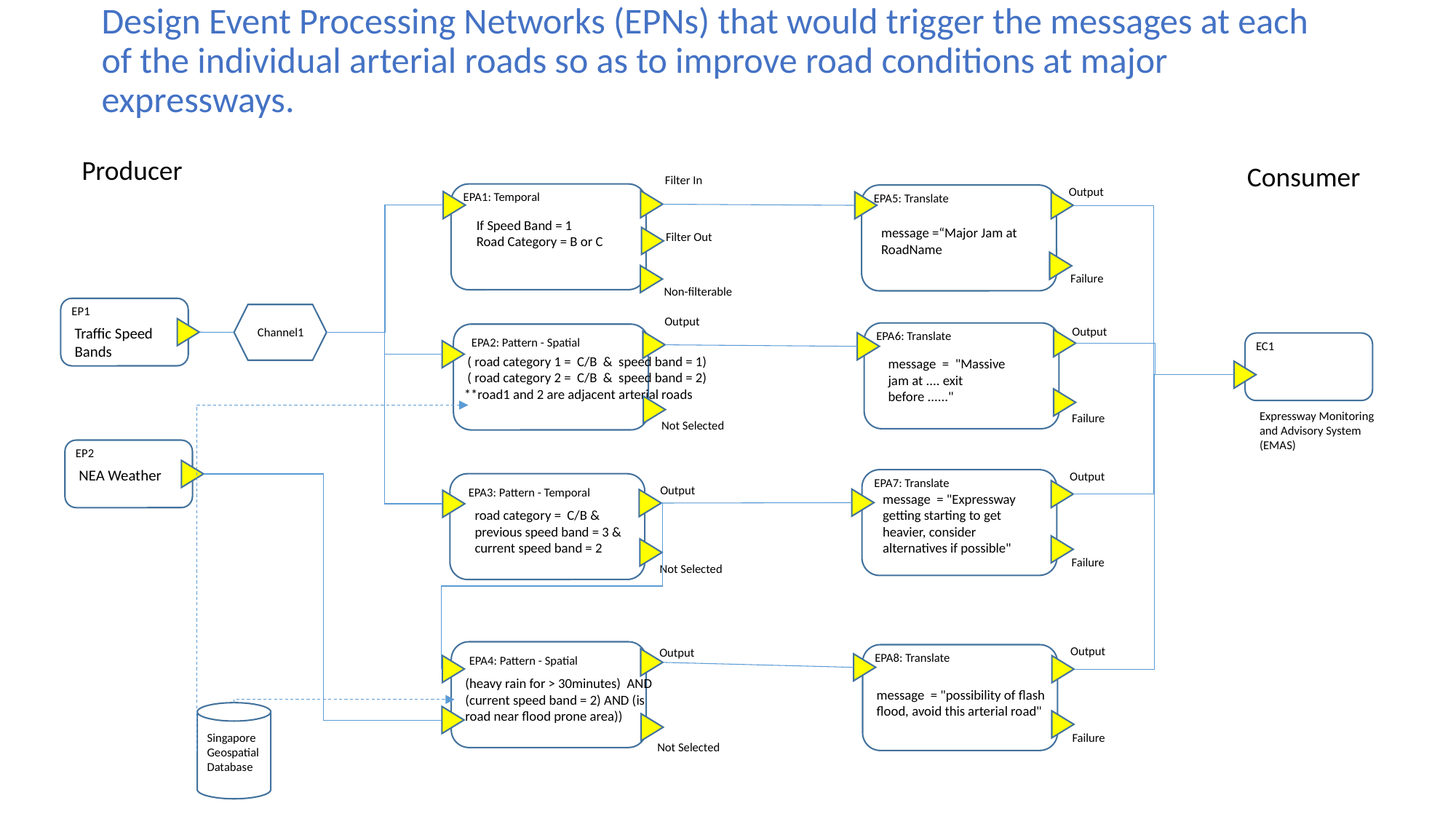

# Design Event Processing Networks (EPNs) that would trigger the messages at each of the individual arterial roads so as to improve road conditions at major expressways.
Producer
Consumer
Filter In
Output

EPA1: Temporal

EPA5: Translate

If Speed Band = 1
Road Category = B or C
message =“Major Jam at  RoadName
Filter Out

Failure

Non-filterable

EP1

Output
Output
Traffic Speed Bands
Channel1

EPA6: Translate

EPA2: Pattern - Spatial

EC1

 ( road category 1 =  C/B  &  speed band = 1)
 ( road category 2 =  C/B  &  speed band = 2)
**road1 and 2 are adjacent arterial roads
message  =  "Massive jam at .... exit before ......"

Expressway Monitoring and Advisory System (EMAS)
Failure
Not Selected

EP2
NEA Weather

Output

EPA7: Translate

Output
EPA3: Pattern - Temporal

message  = "Expressway getting starting to get heavier, consider alternatives if possible"

road category =  C/B &
previous speed band = 3 &
current speed band = 2

Failure
Not Selected
Output
Output

EPA8: Translate
EPA4: Pattern - Spatial

(heavy rain for > 30minutes)  AND (current speed band = 2) AND (is road near flood prone area))
message  = "possibility of flash flood, avoid this arterial road"

Singapore
Geospatial
Database
Failure
Not Selected